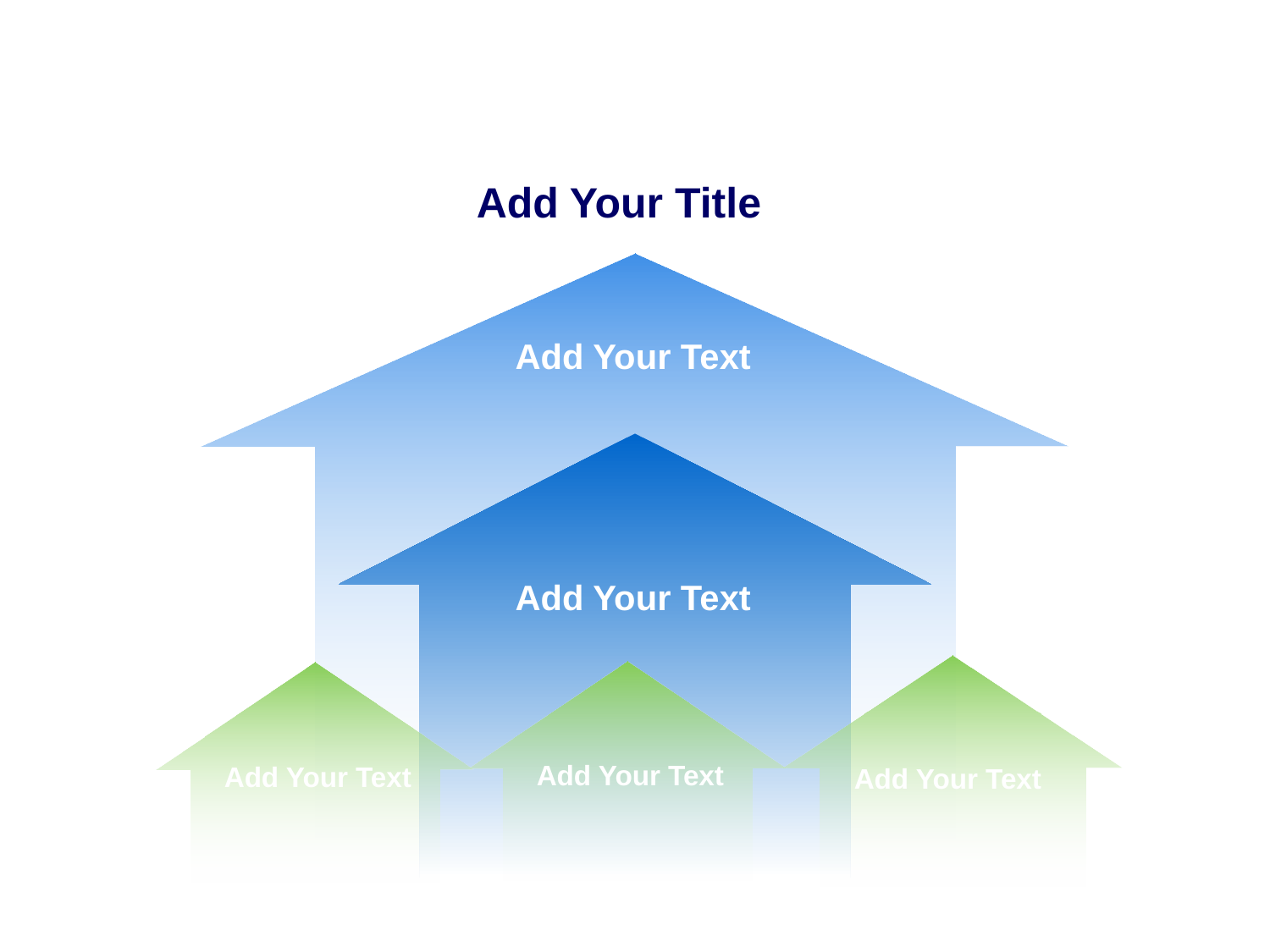

Add Your Title

Add Your Text

Add Your Text

Add Your Text
Add Your Text
Add Your Text